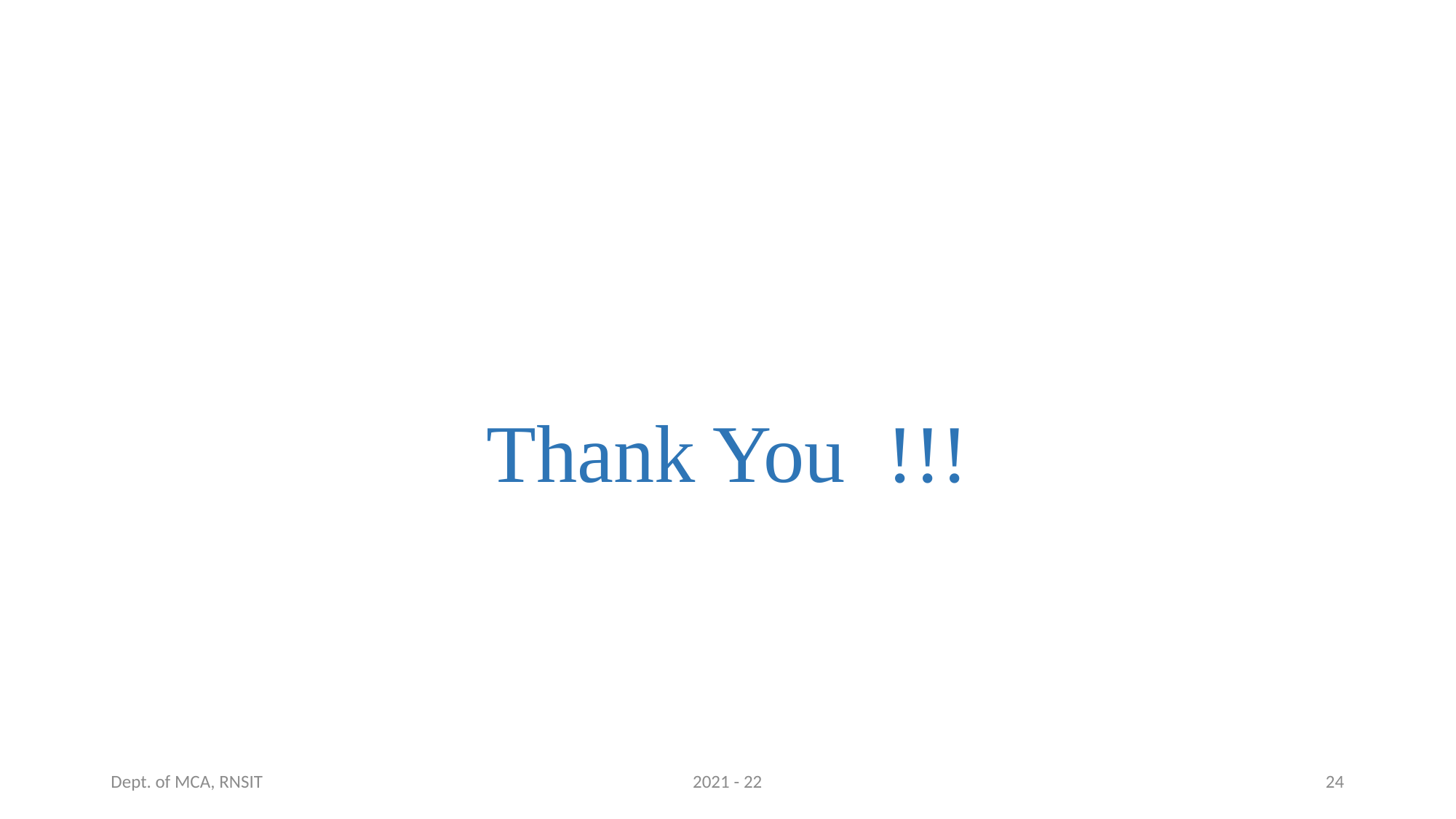

Thank You  !!!
Dept. of MCA, RNSIT
2021 - 22
24